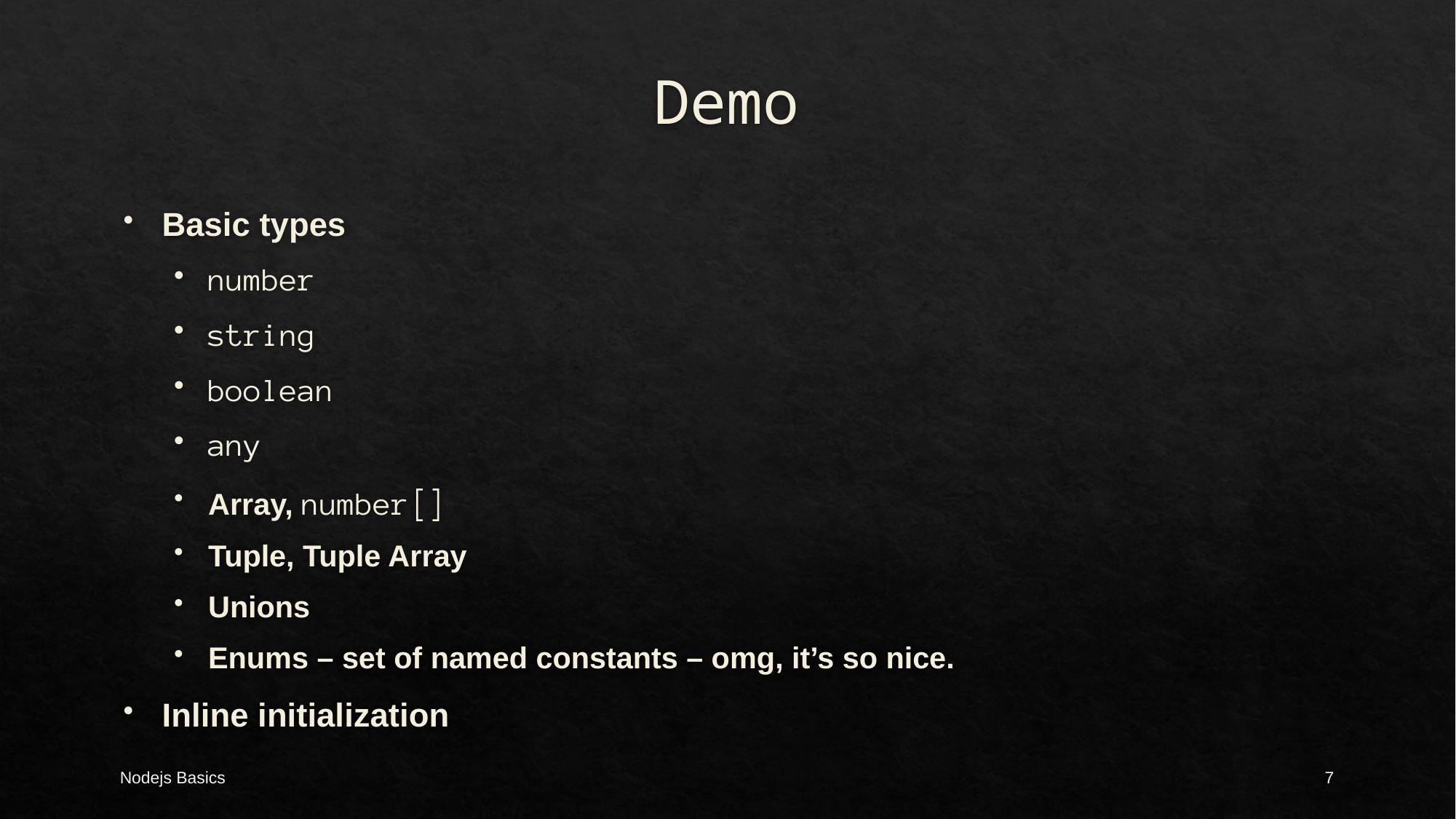

# Demo
Basic types
number
string
boolean
any
Array, number[]
Tuple, Tuple Array
Unions
Enums – set of named constants – omg, it’s so nice.
Inline initialization

Nodejs Basics
7